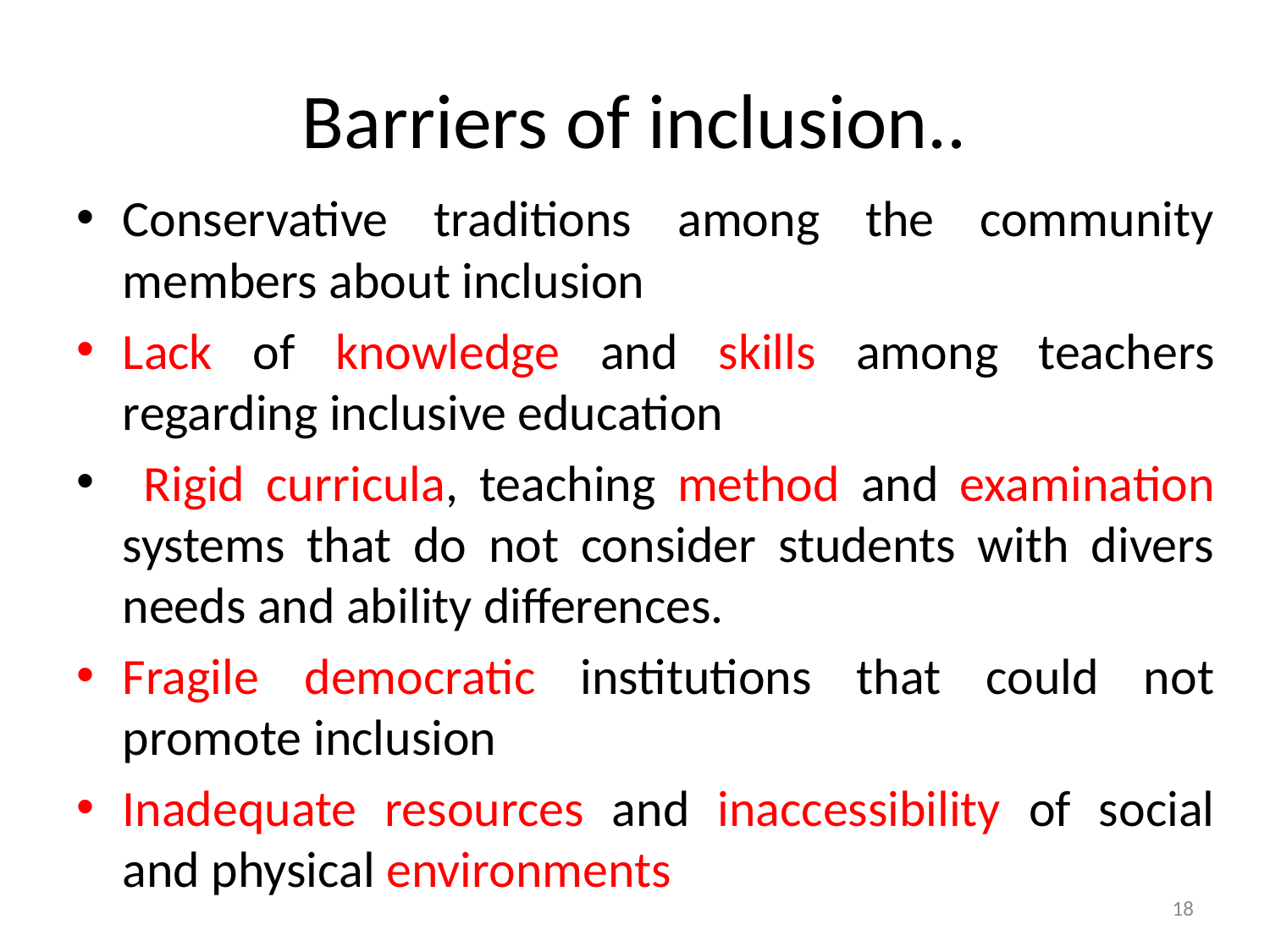

# Barriers of inclusion..
Conservative traditions among the community members about inclusion
Lack of knowledge and skills among teachers regarding inclusive education
 Rigid curricula, teaching method and examination systems that do not consider students with divers needs and ability differences.
Fragile democratic institutions that could not promote inclusion
Inadequate resources and inaccessibility of social and physical environments
18